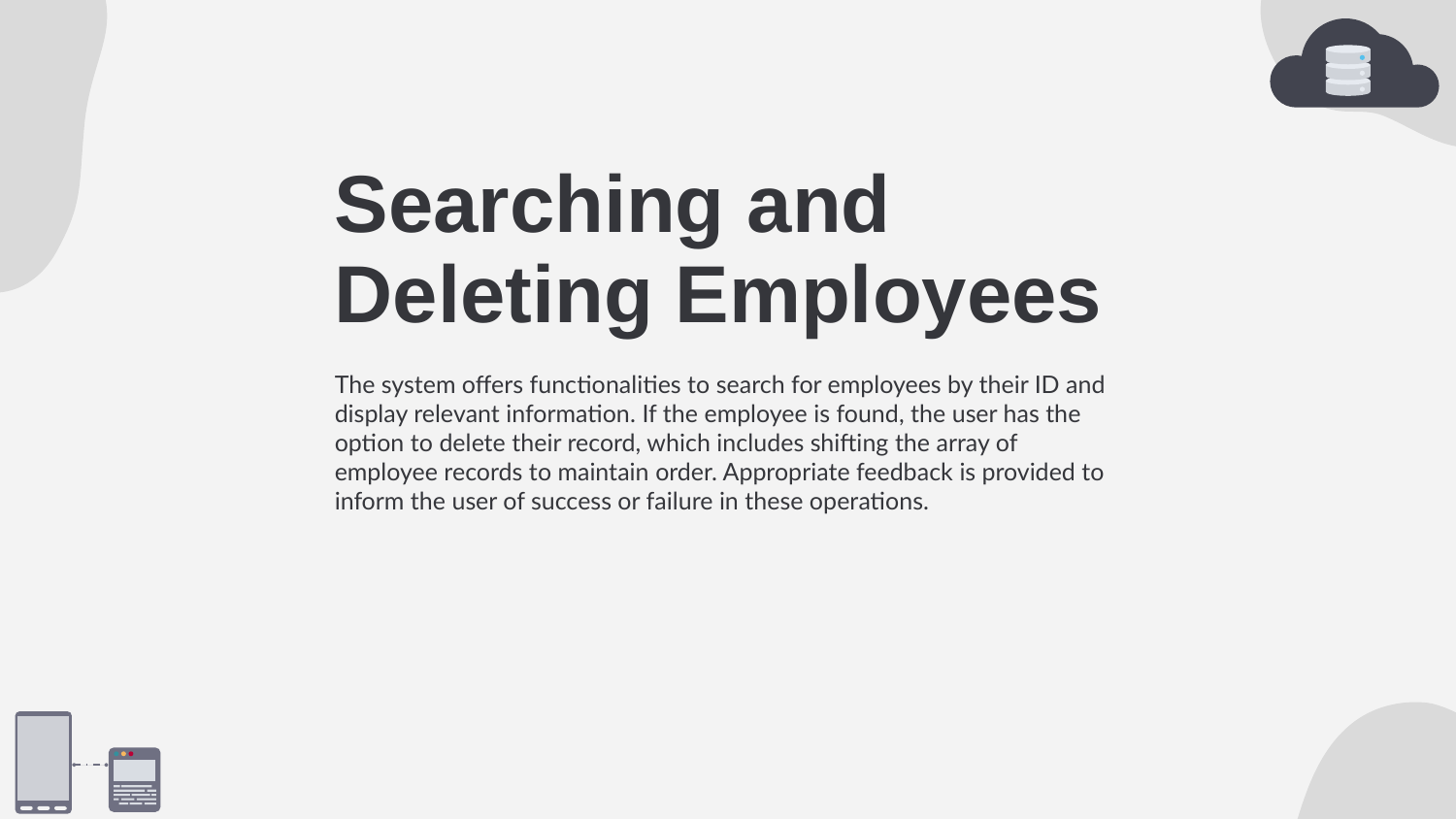

# Searching and Deleting Employees
The system offers functionalities to search for employees by their ID and display relevant information. If the employee is found, the user has the option to delete their record, which includes shifting the array of employee records to maintain order. Appropriate feedback is provided to inform the user of success or failure in these operations.